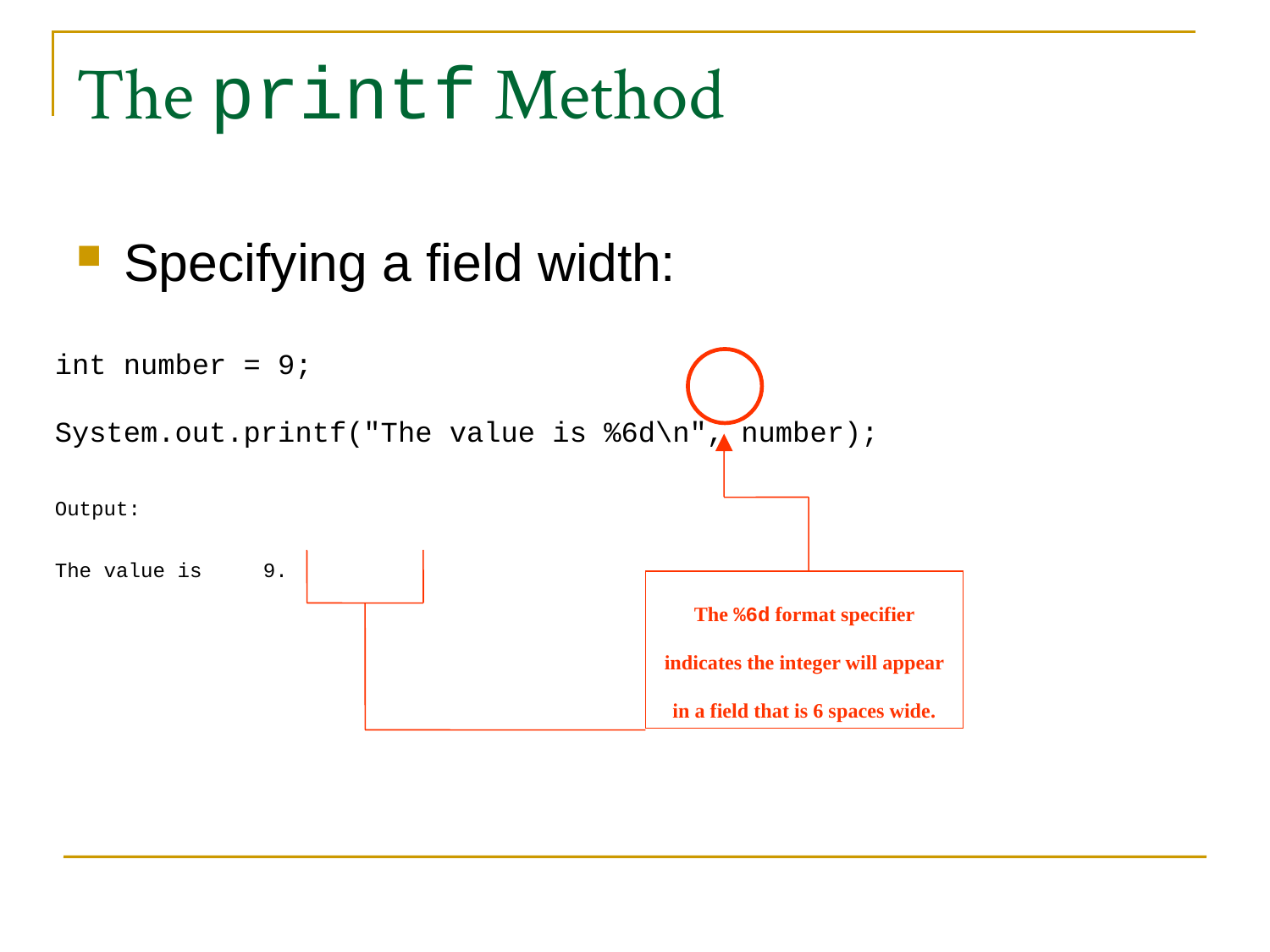

The printf Method
Specifying a field width:
int number = 9;
System.out.printf("The value is %6d\n", number);

Output:
The value is     9.

The %6d format specifier indicates the integer will appear in a field that is 6 spaces wide.